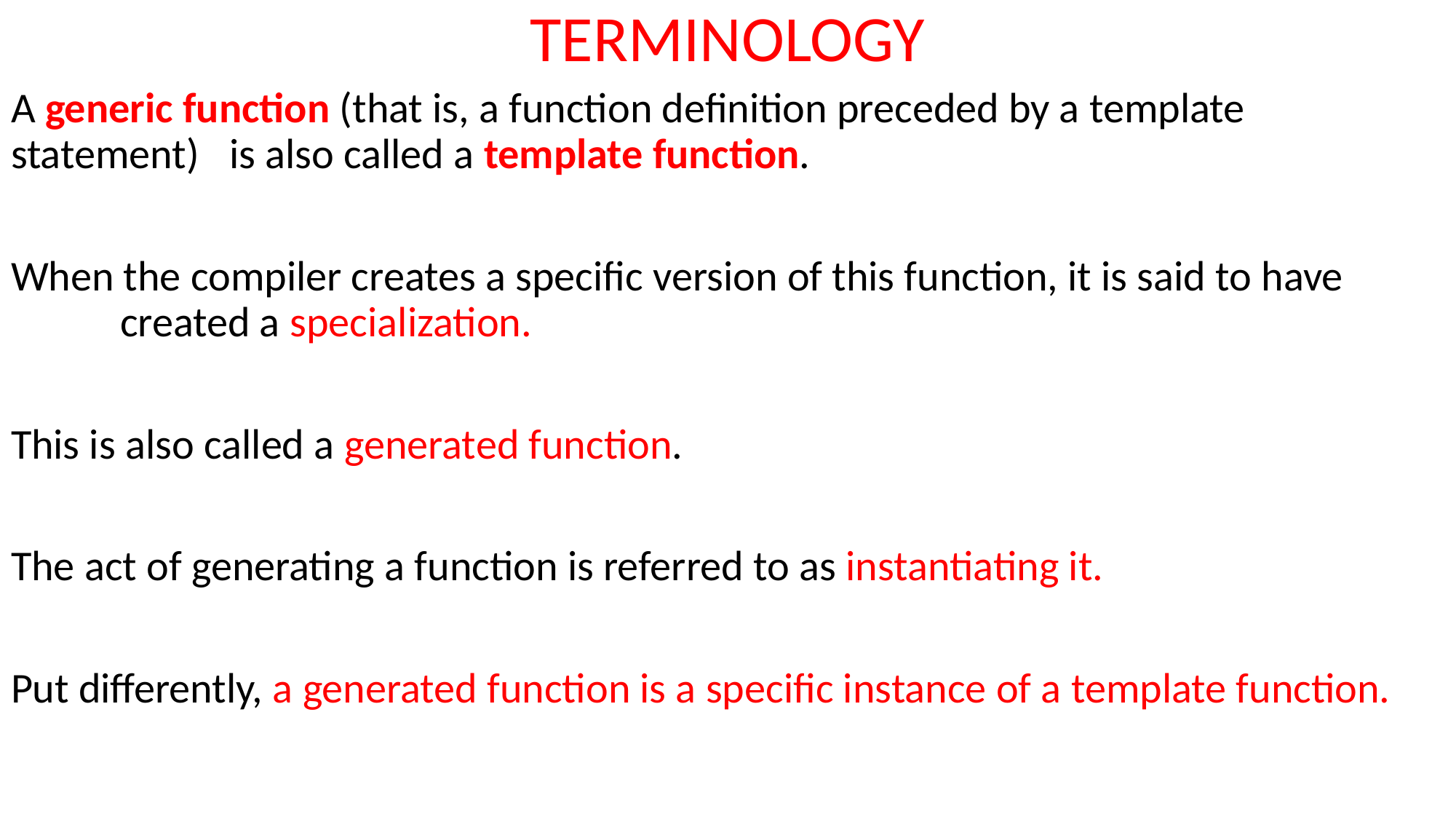

# TERMINOLOGY
A generic function (that is, a function definition preceded by a template 	statement) 	is also called a template function.

When the compiler creates a specific version of this function, it is said to have 		created a specialization.

This is also called a generated function.

The act of generating a function is referred to as instantiating it.

Put differently, a generated function is a specific instance of a template function.